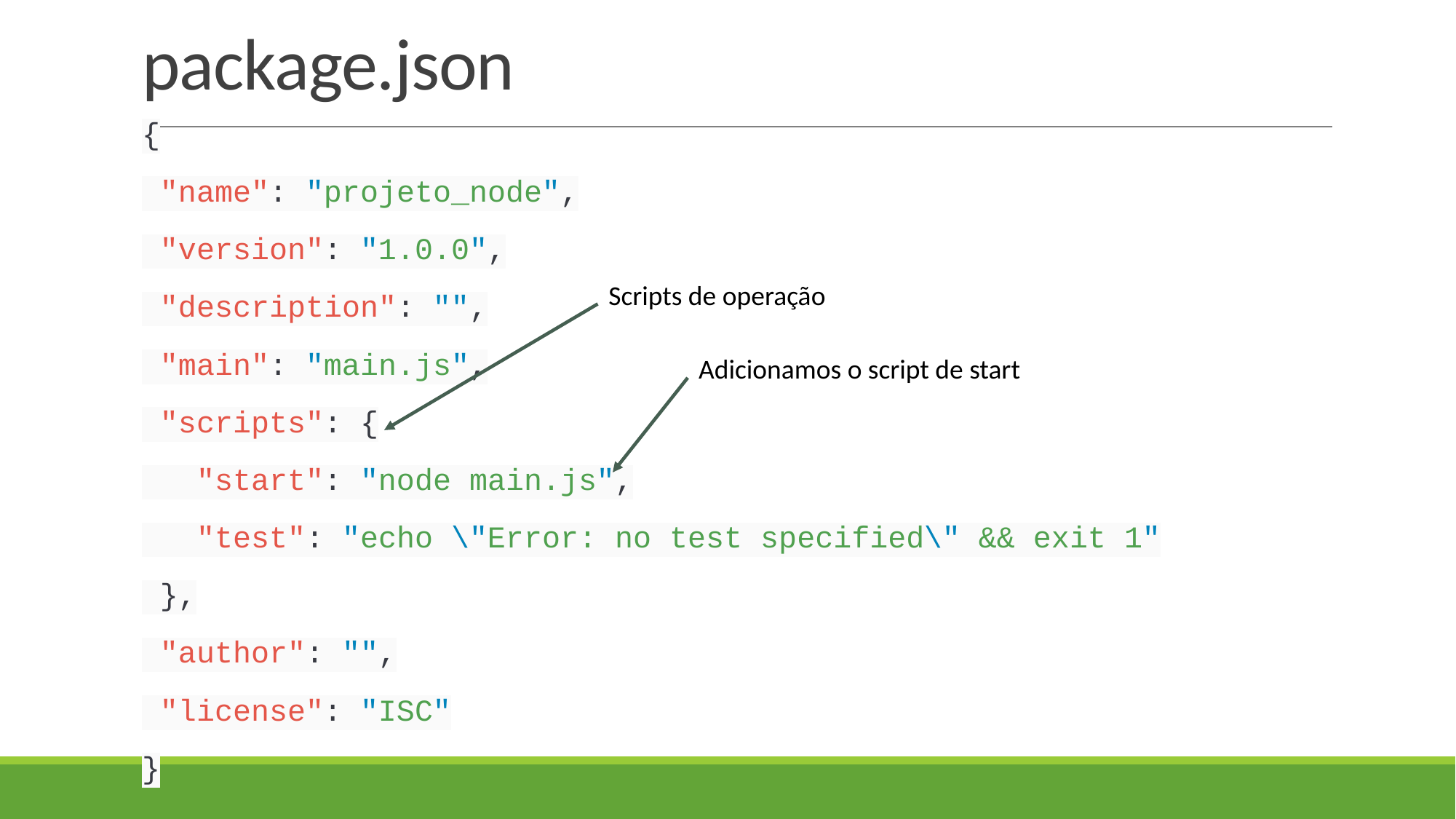

# package.json
{
 "name": "projeto_node",
 "version": "1.0.0",
 "description": "",
 "main": "main.js",
 "scripts": {
   "start": "node main.js",
   "test": "echo \"Error: no test specified\" && exit 1"
 },
 "author": "",
 "license": "ISC"
}

Scripts de operação
Adicionamos o script de start